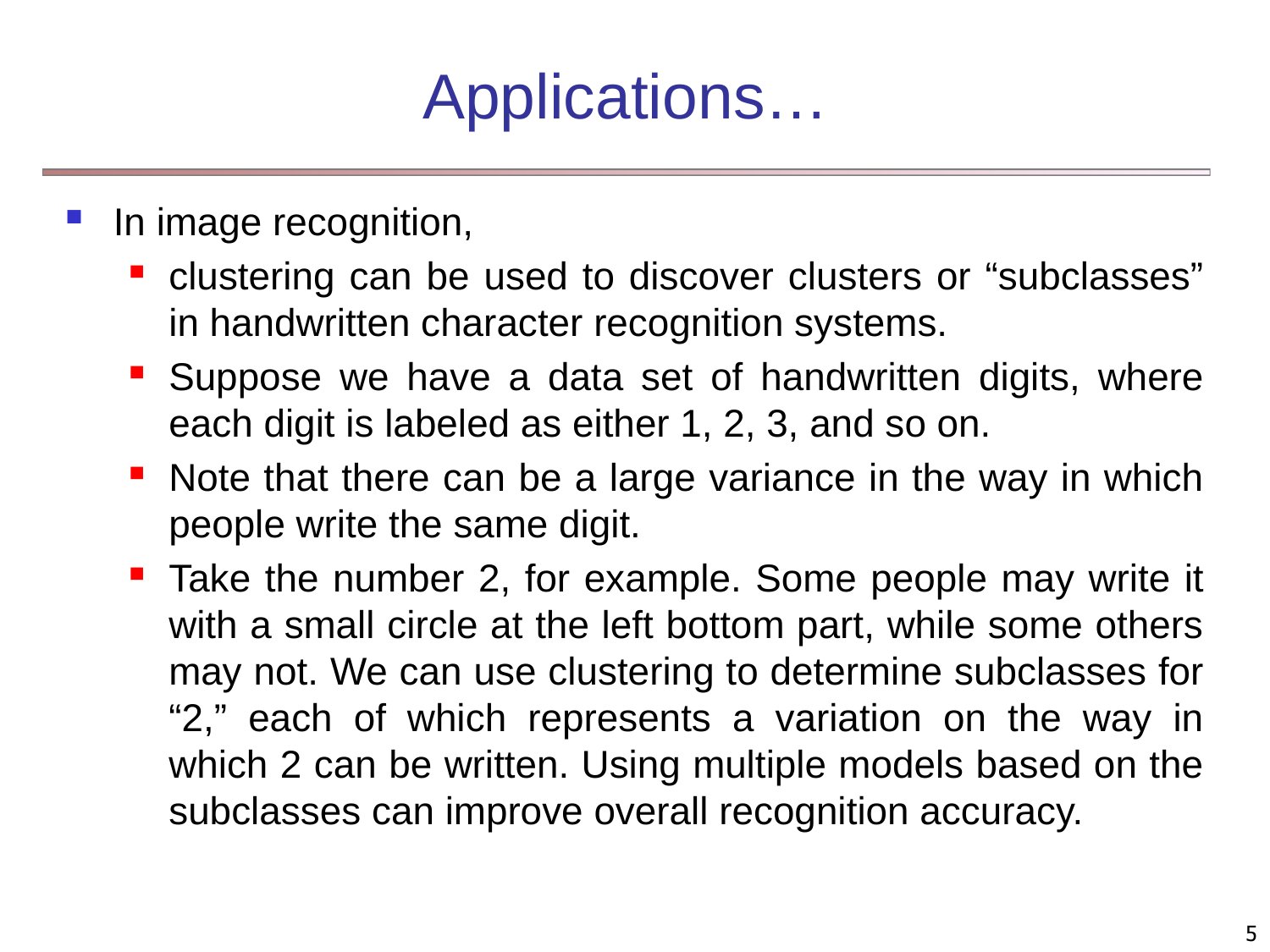

# Applications…
In image recognition,
clustering can be used to discover clusters or “subclasses” in handwritten character recognition systems.
Suppose we have a data set of handwritten digits, where each digit is labeled as either 1, 2, 3, and so on.
Note that there can be a large variance in the way in which people write the same digit.
Take the number 2, for example. Some people may write it with a small circle at the left bottom part, while some others may not. We can use clustering to determine subclasses for “2,” each of which represents a variation on the way in which 2 can be written. Using multiple models based on the subclasses can improve overall recognition accuracy.
5